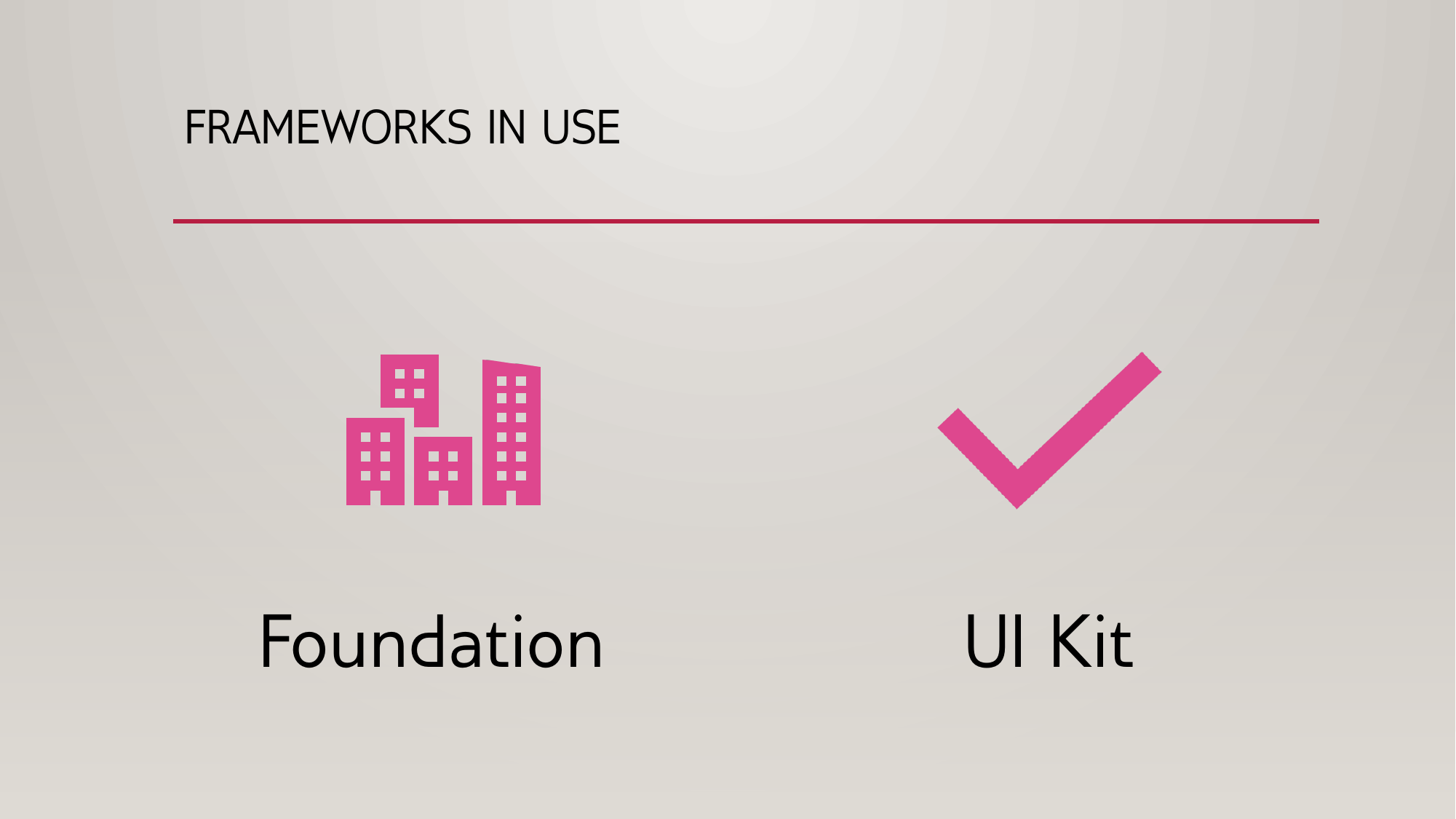

# Frameworks in use

Foundation
UI Kit